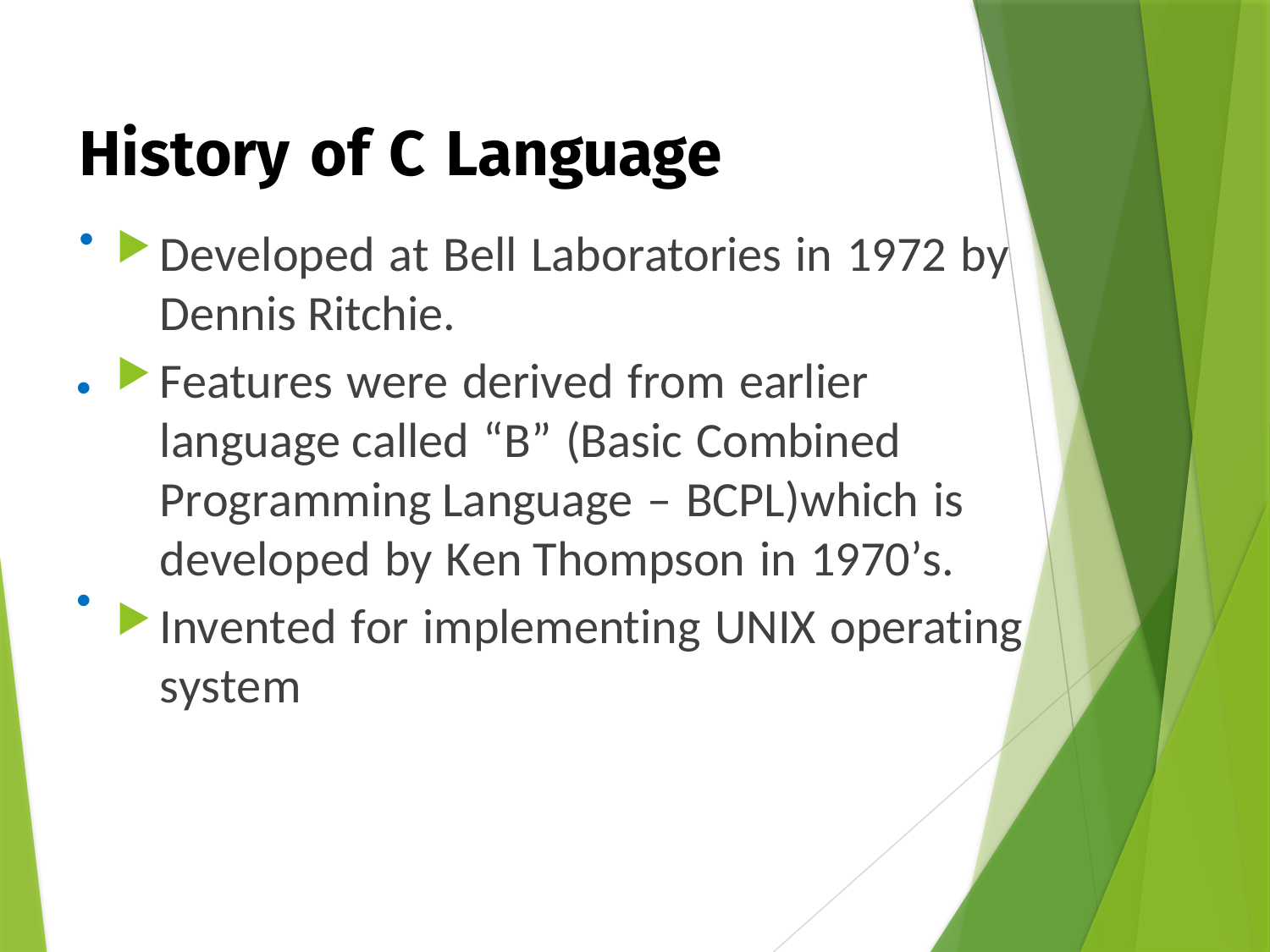

# History of C Language
•
Developed at Bell Laboratories in 1972 by Dennis Ritchie.
Features were derived from earlier language called “B” (Basic Combined Programming Language – BCPL)which is developed by Ken Thompson in 1970’s.
Invented for implementing UNIX operating system
•
•